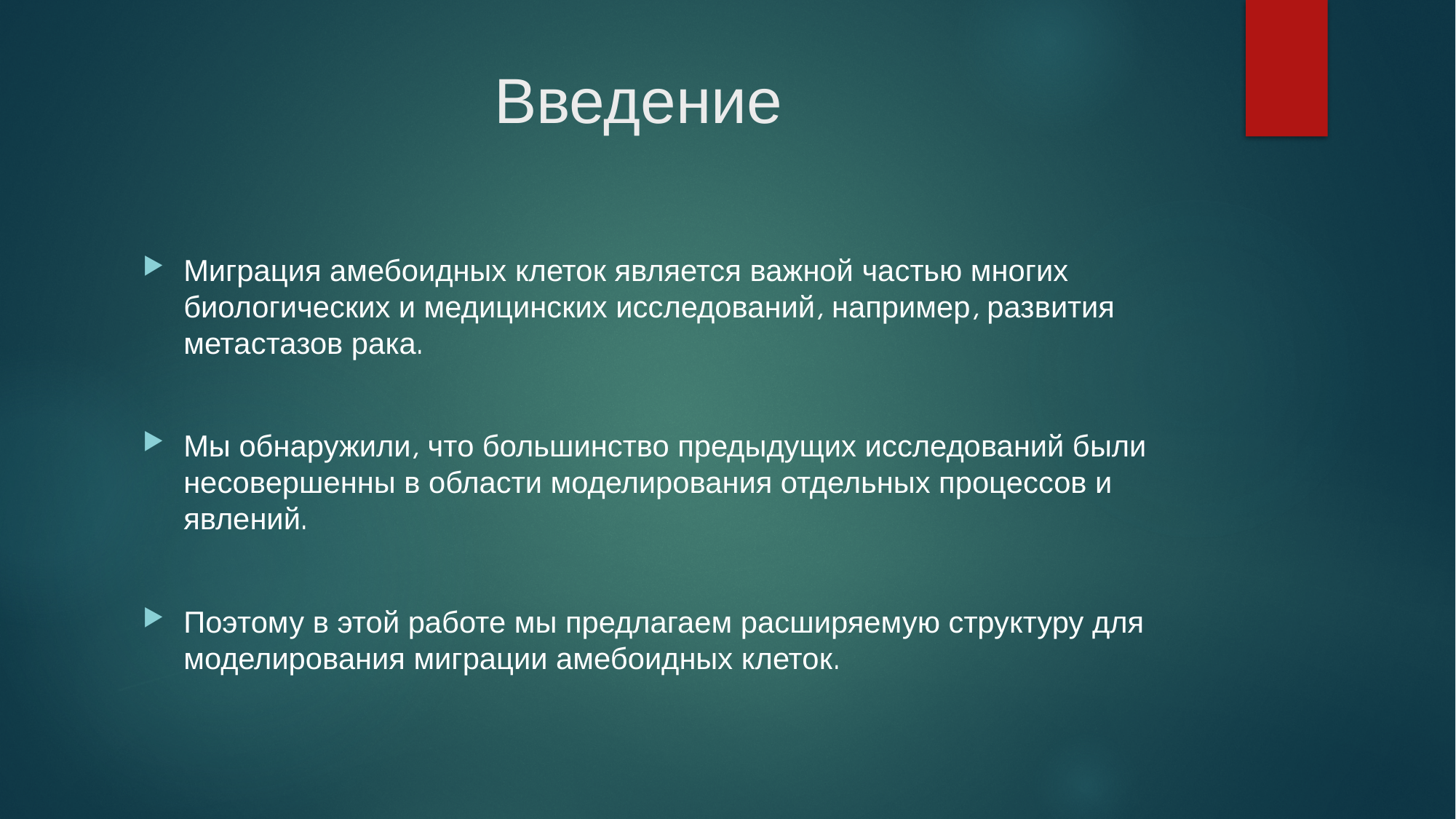

# Введение
Миграция амебоидных клеток является важной частью многих биологических и медицинских исследований, например, развития метастазов рака.

Мы обнаружили, что большинство предыдущих исследований были несовершенны в области моделирования отдельных процессов и явлений.

Поэтому в этой работе мы предлагаем расширяемую структуру для моделирования миграции амебоидных клеток.